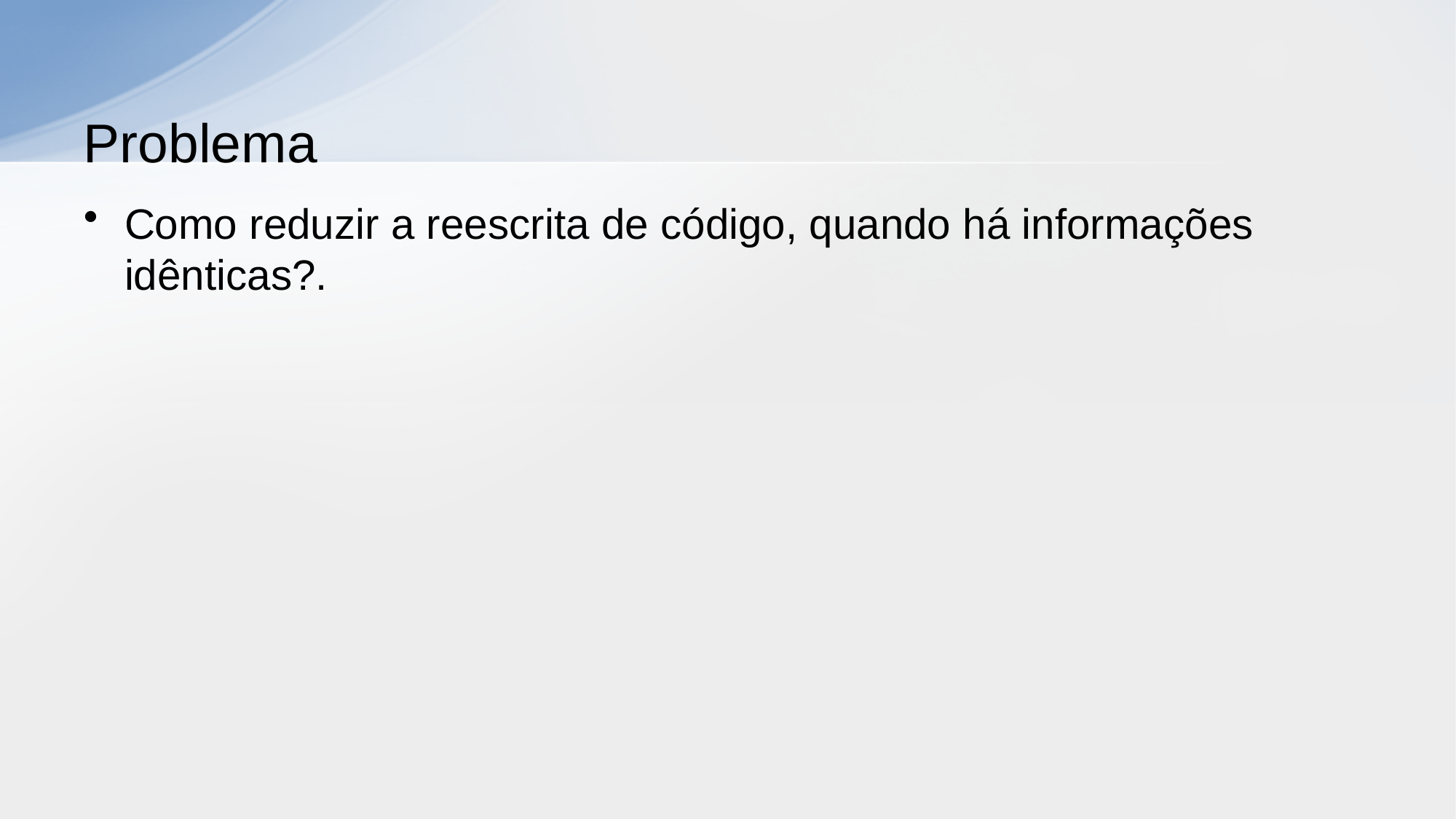

# Problema
Como reduzir a reescrita de código, quando há informações idênticas?.